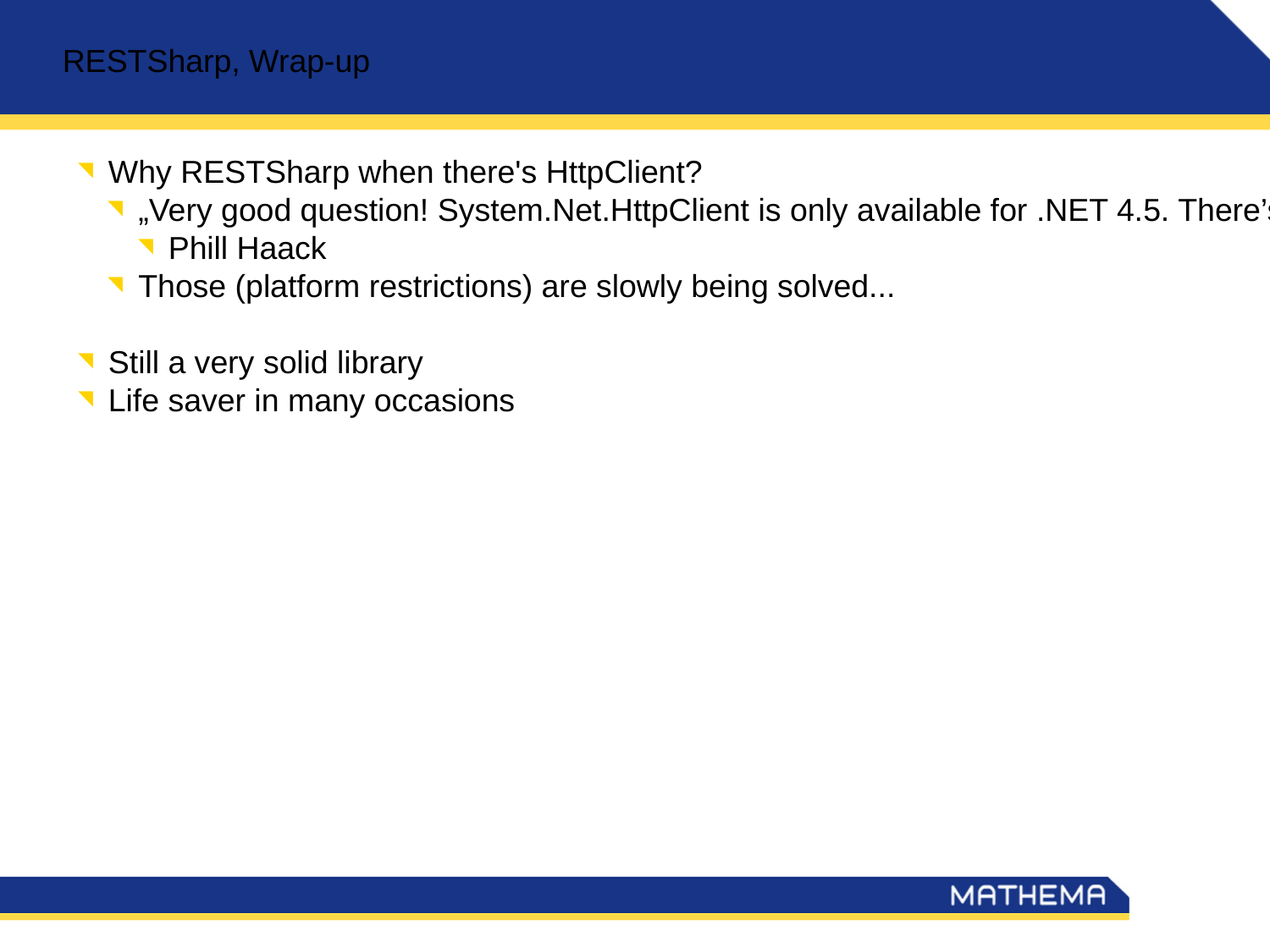

RESTSharp, Wrap-up
Why RESTSharp when there's HttpClient?
„Very good question! System.Net.HttpClient is only available for .NET 4.5. There’s the Portable Class Library (PCL) version, but that is encumbered by silly platform restrictions."
Phill Haack
Those (platform restrictions) are slowly being solved...

Still a very solid library
Life saver in many occasions